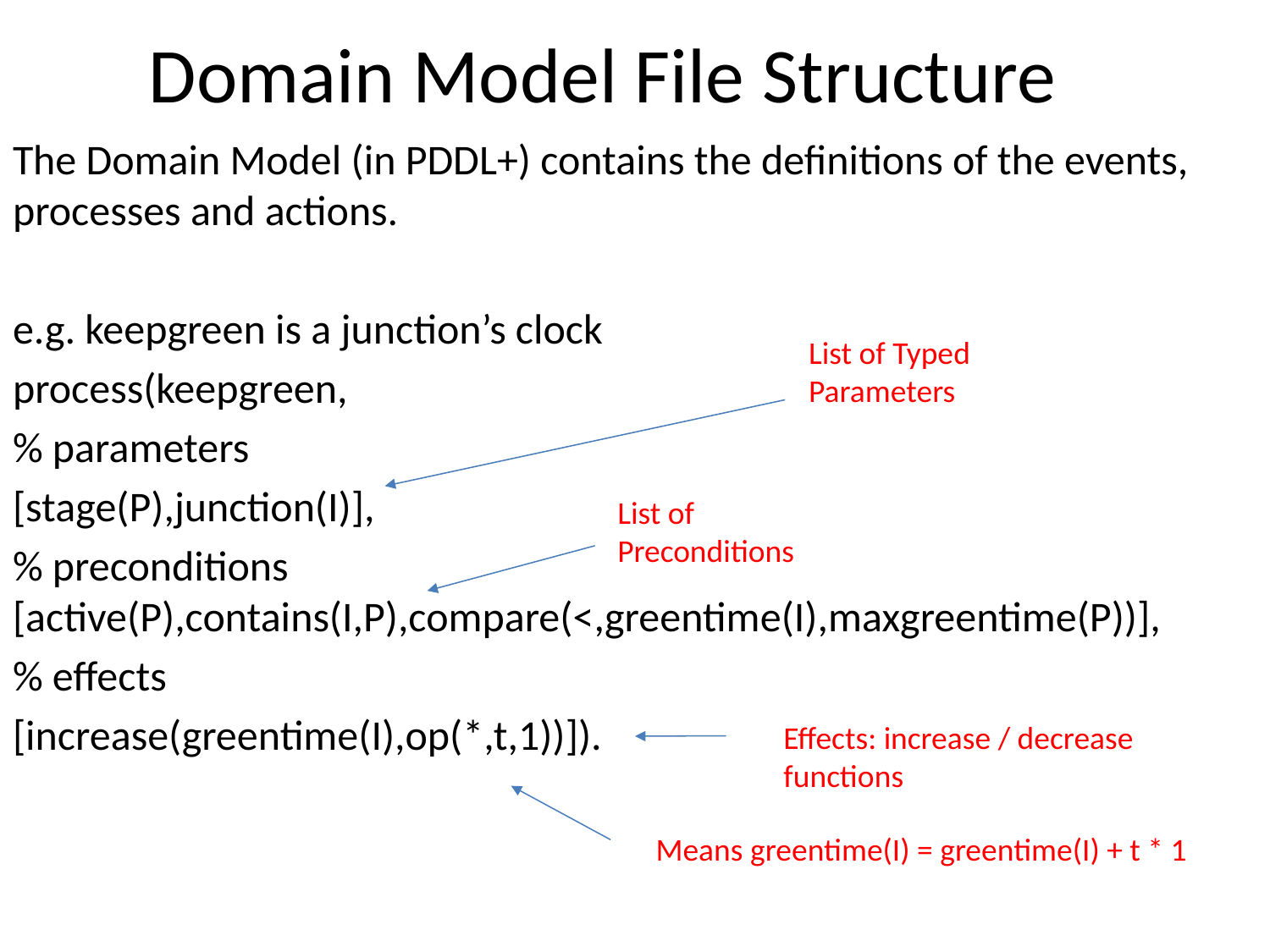

Domain Model File Structure
The Domain Model (in PDDL+) contains the definitions of the events, processes and actions.

e.g. keepgreen is a junction’s clock
process(keepgreen,
% parameters
[stage(P),junction(I)],
% preconditions     [active(P),contains(I,P),compare(<,greentime(I),maxgreentime(P))],
% effects
[increase(greentime(I),op(*,t,1))]).

List of Typed
Parameters
List of
Preconditions
Effects: increase / decrease
functions
Means greentime(I) = greentime(I) + t * 1